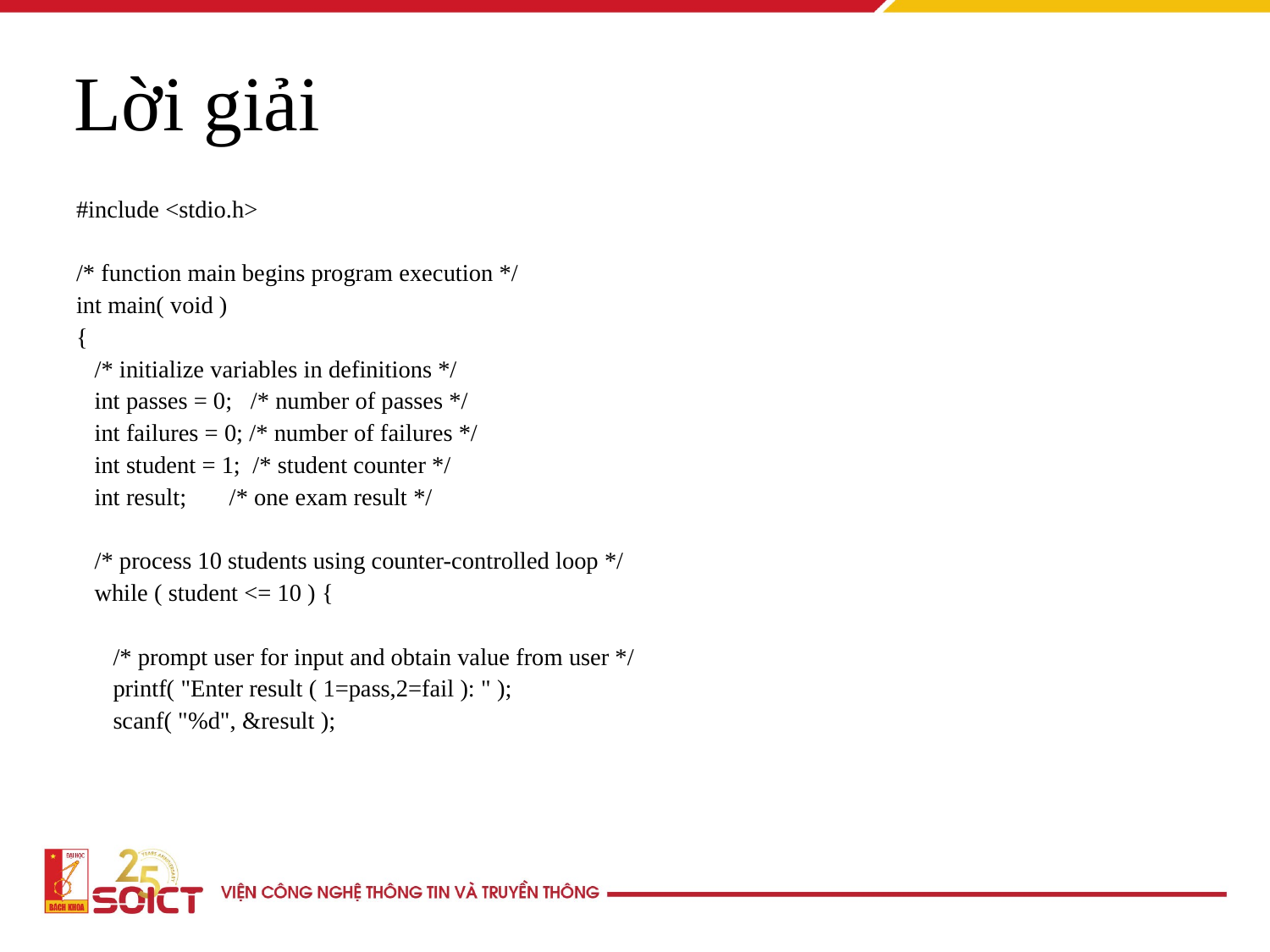

Lời giải
#include <stdio.h>

/* function main begins program execution */
int main( void )
{
   /* initialize variables in definitions */
   int passes = 0;   /* number of passes */
   int failures = 0; /* number of failures */
   int student = 1;  /* student counter */
   int result;       /* one exam result */

   /* process 10 students using counter-controlled loop */
   while ( student <= 10 ) {

      /* prompt user for input and obtain value from user */
      printf( "Enter result ( 1=pass,2=fail ): " );
      scanf( "%d", &result );